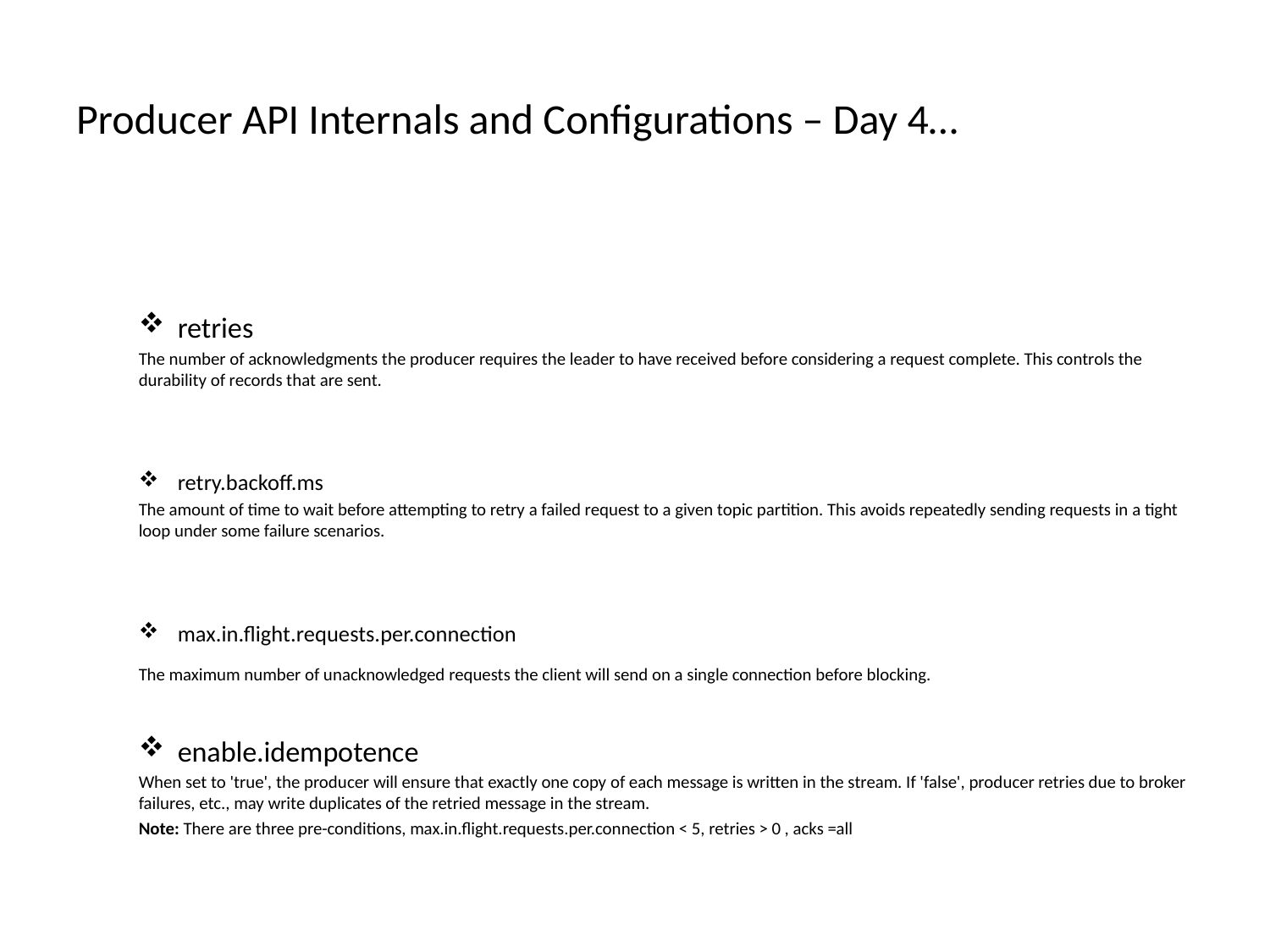

# Producer API Internals and Configurations – Day 4…

retries
The number of acknowledgments the producer requires the leader to have received before considering a request complete. This controls the durability of records that are sent.

retry.backoff.ms
The amount of time to wait before attempting to retry a failed request to a given topic partition. This avoids repeatedly sending requests in a tight loop under some failure scenarios.

max.in.flight.requests.per.connection
The maximum number of unacknowledged requests the client will send on a single connection before blocking.

enable.idempotence
When set to 'true', the producer will ensure that exactly one copy of each message is written in the stream. If 'false', producer retries due to broker failures, etc., may write duplicates of the retried message in the stream.
Note: There are three pre-conditions, max.in.flight.requests.per.connection < 5, retries > 0 , acks =all